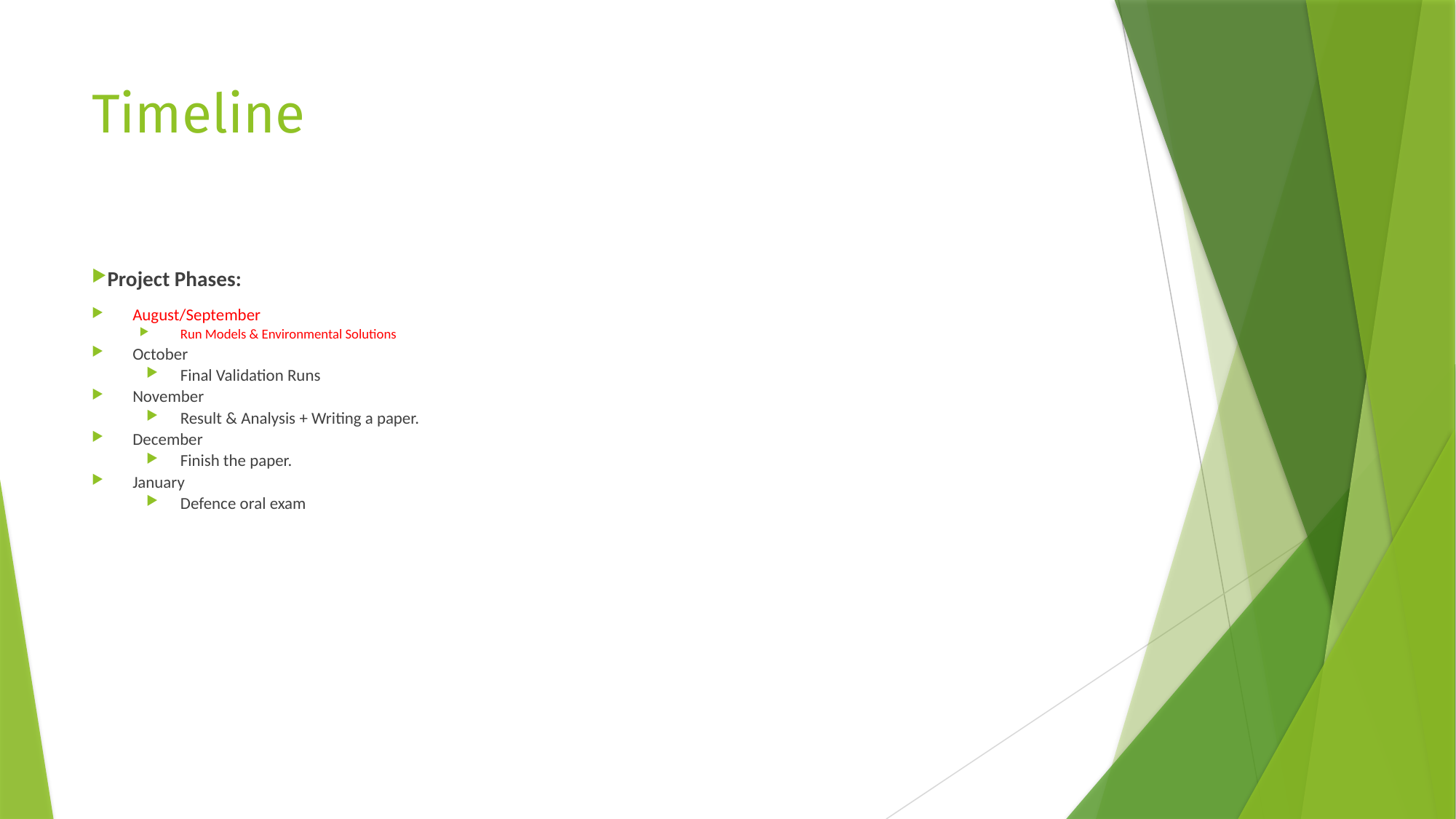

# Timeline
Project Phases:
August/September
Run Models & Environmental Solutions
October
Final Validation Runs
November
Result & Analysis + Writing a paper.
December
Finish the paper.
January
Defence oral exam